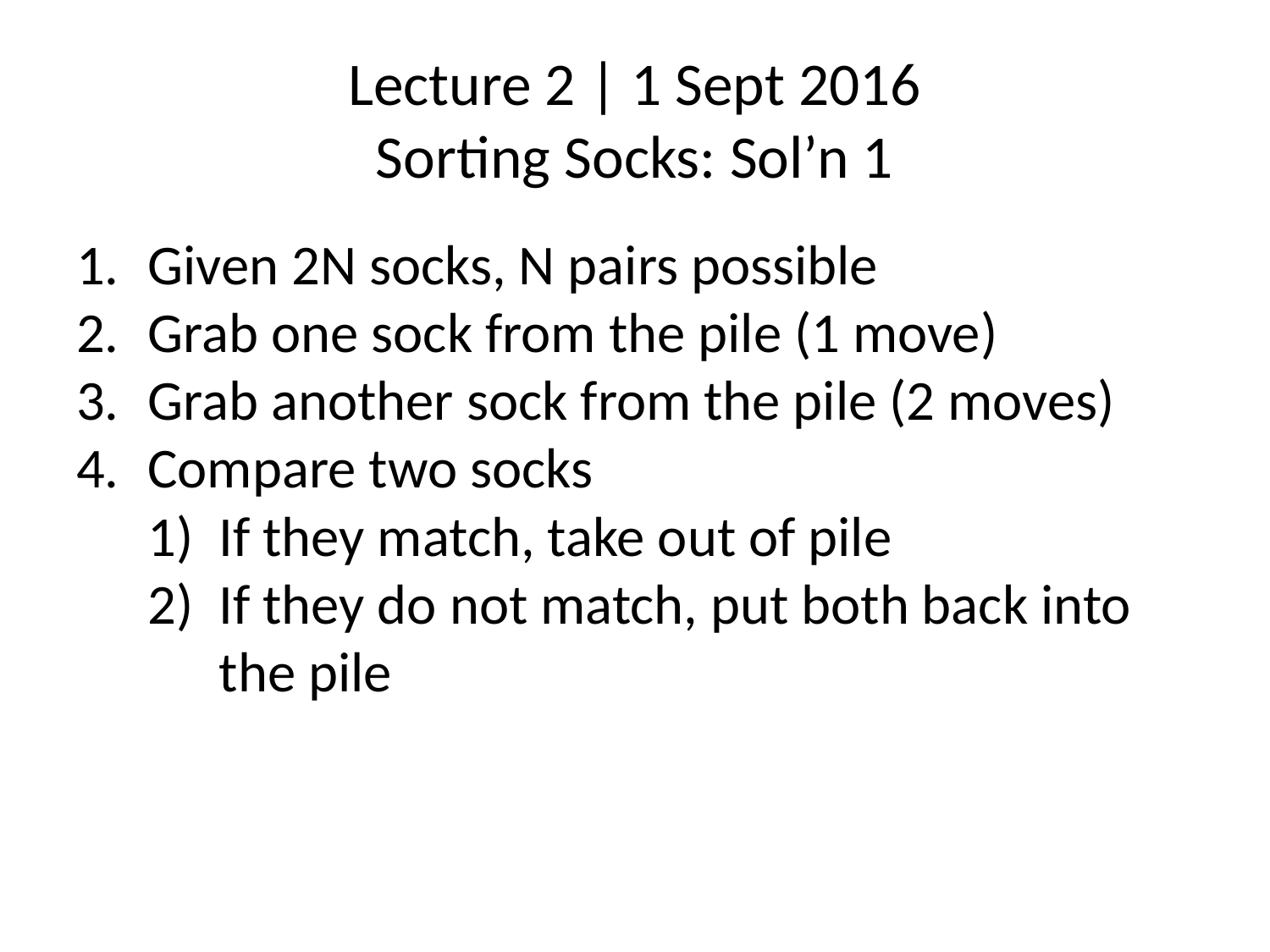

# Lecture 2 | 1 Sept 2016 Sorting Socks: Sol’n 1
Given 2N socks, N pairs possible
Grab one sock from the pile (1 move)
Grab another sock from the pile (2 moves)
Compare two socks
If they match, take out of pile
If they do not match, put both back into the pile